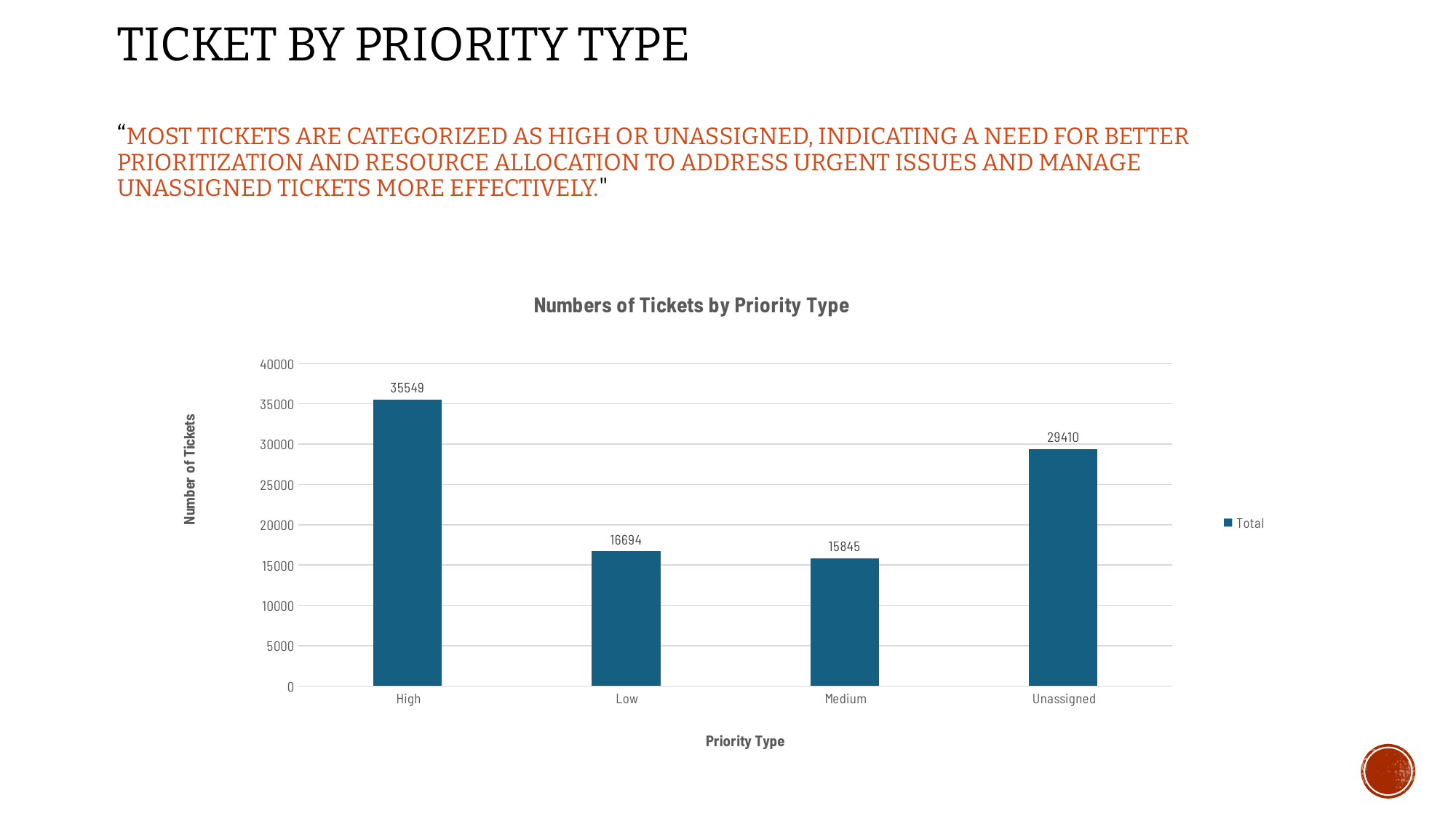

# Ticket by priority type “Most tickets are categorized as high or unassigned, indicating a need for better prioritization and resource allocation to address urgent issues and manage unassigned tickets more effectively."

### Chart: Numbers of Tickets by Priority Type

| Category | Total |
|---|---|
|  High | 35549.0 |
|  Low | 16694.0 |
|  Medium | 15845.0 |
|  Unassigned | 29410.0 |